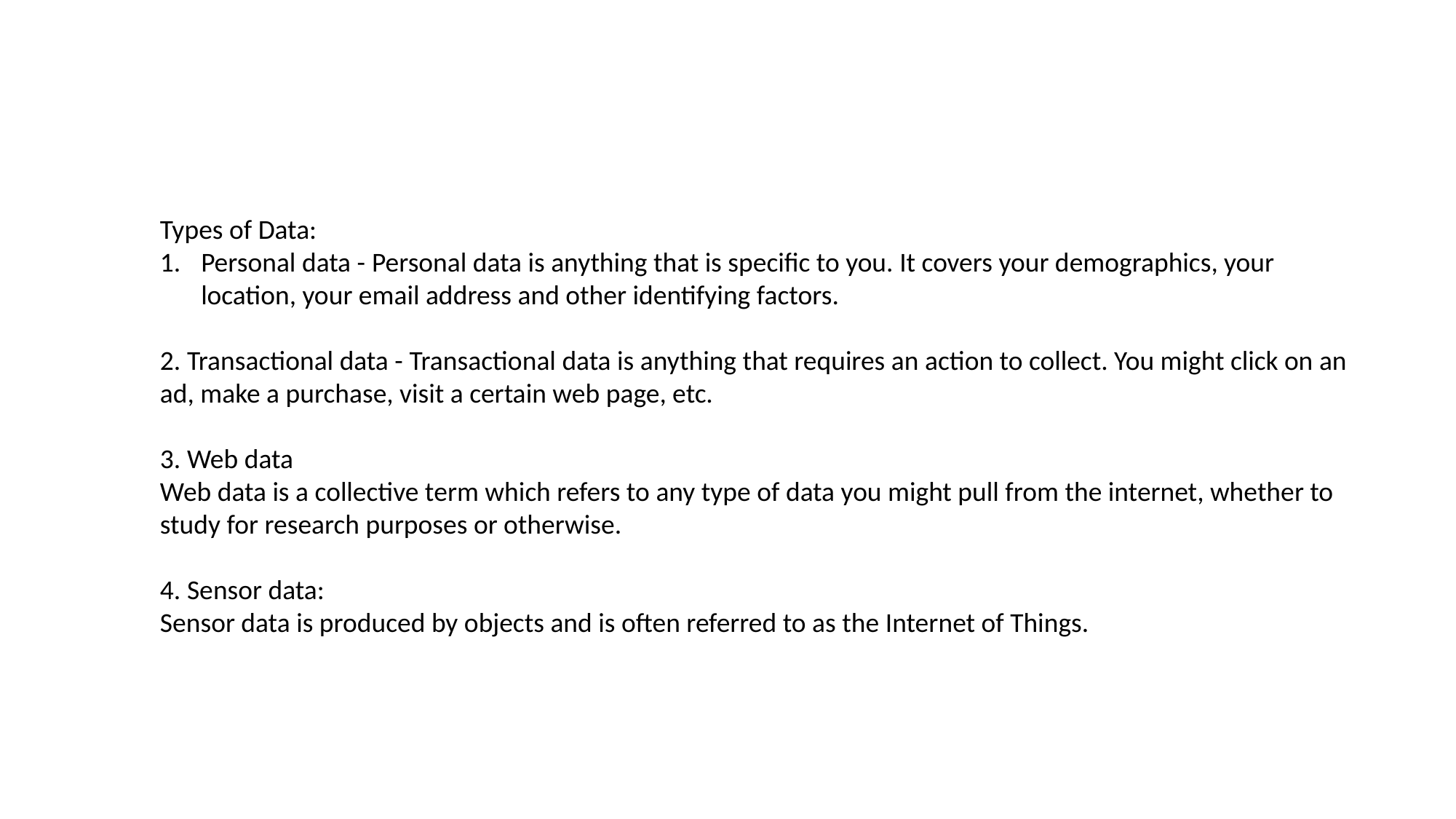

Types of Data:
Personal data - Personal data is anything that is specific to you. It covers your demographics, your location, your email address and other identifying factors.

2. Transactional data - Transactional data is anything that requires an action to collect. You might click on an ad, make a purchase, visit a certain web page, etc.

3. Web data
Web data is a collective term which refers to any type of data you might pull from the internet, whether to study for research purposes or otherwise.

4. Sensor data:
Sensor data is produced by objects and is often referred to as the Internet of Things.